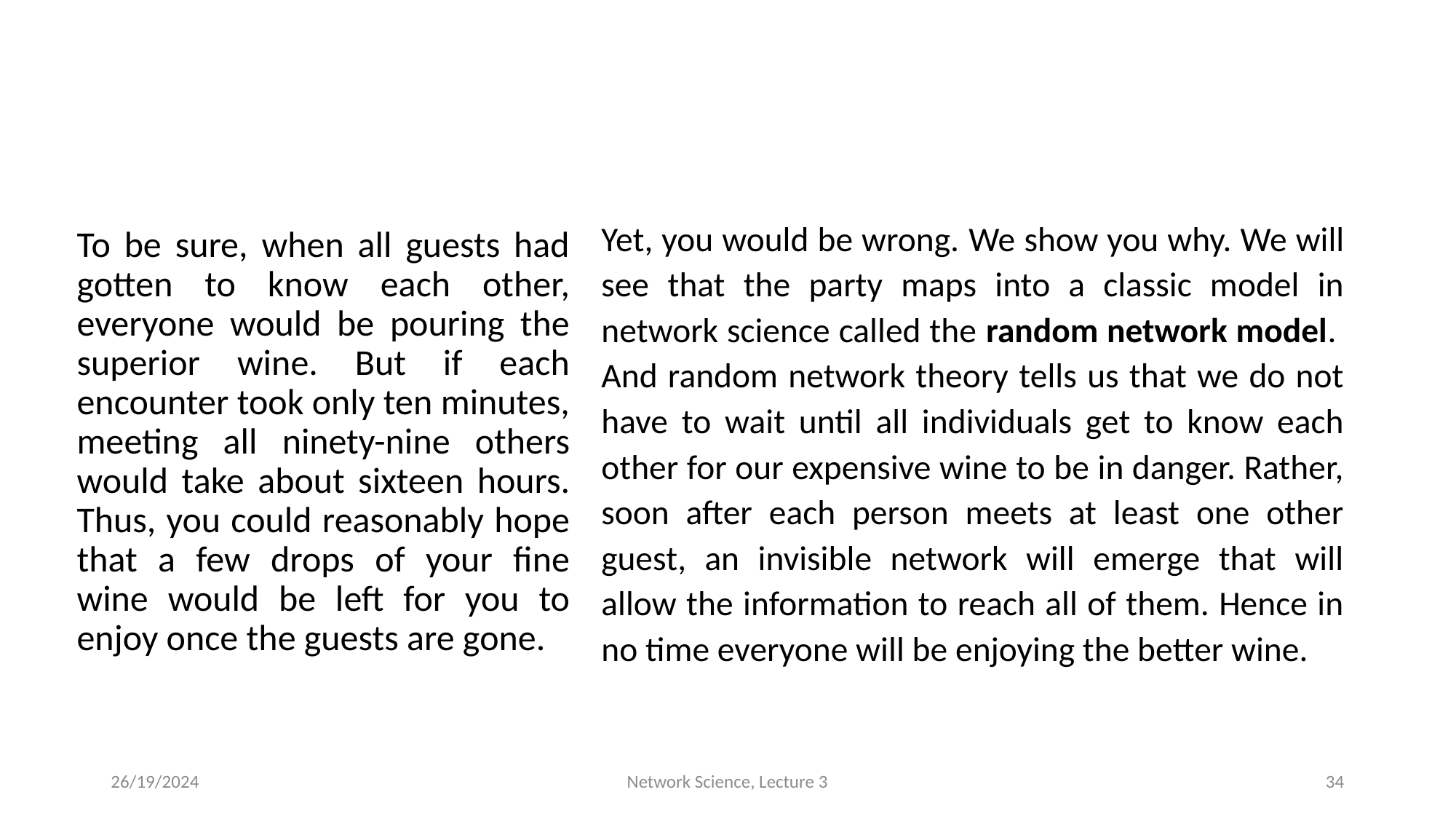

Yet, you would be wrong. We show you why. We will see that the party maps into a classic model in network science called the random network model.  And random network theory tells us that we do not have to wait until all individuals get to know each other for our expensive wine to be in danger. Rather, soon after each person meets at least one other guest, an invisible network will emerge that will allow the information to reach all of them. Hence in no time everyone will be enjoying the better wine.
To be sure, when all guests had gotten to know each other, everyone would be pouring the superior wine. But if each encounter took only ten minutes, meeting all ninety-nine others would take about sixteen hours. Thus, you could reasonably hope that a few drops of your fine wine would be left for you to enjoy once the guests are gone.
26/19/2024
Network Science, Lecture 3
34